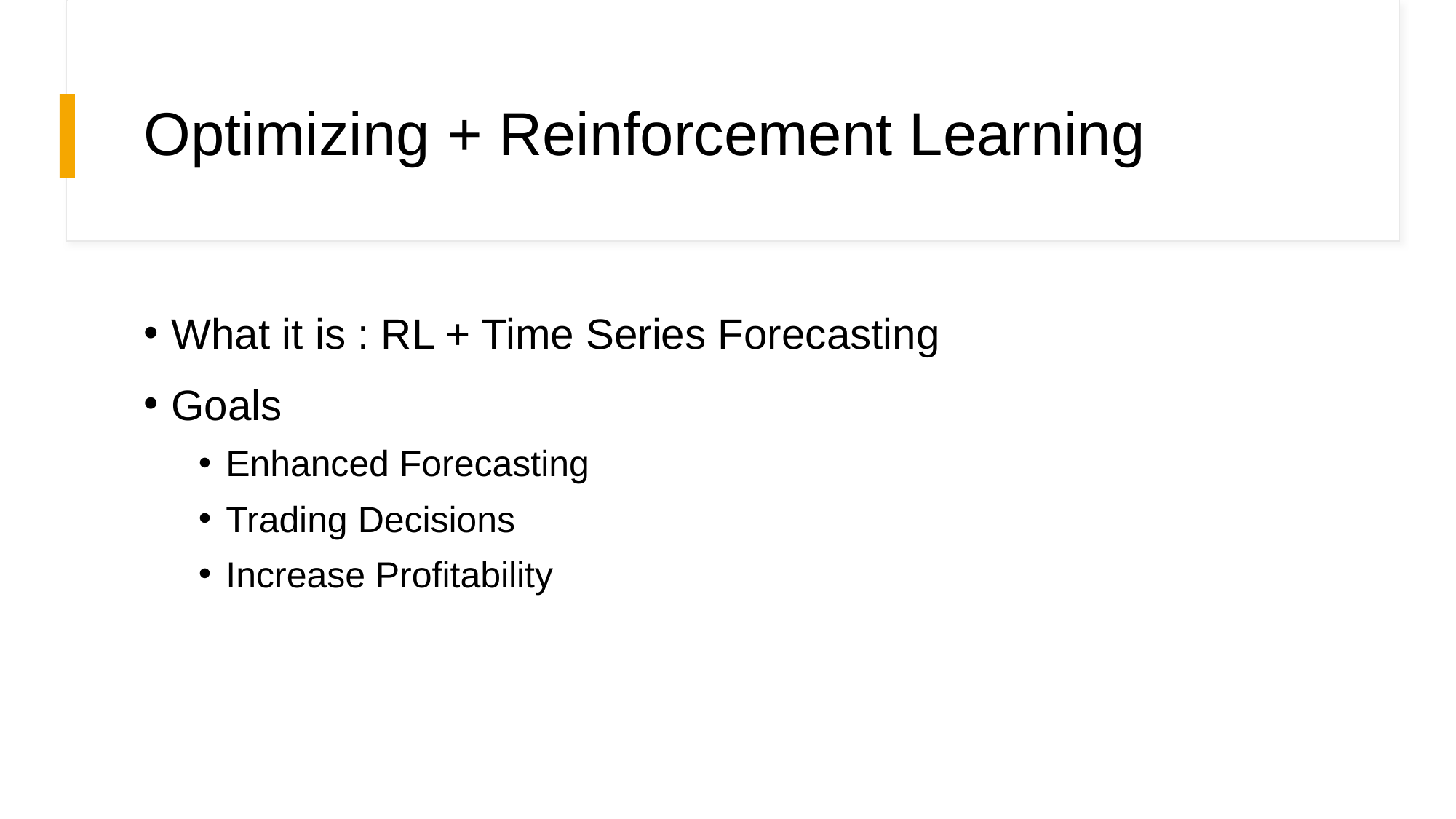

# Optimizing + Reinforcement Learning
What it is : RL + Time Series Forecasting
Goals
Enhanced Forecasting
Trading Decisions
Increase Profitability